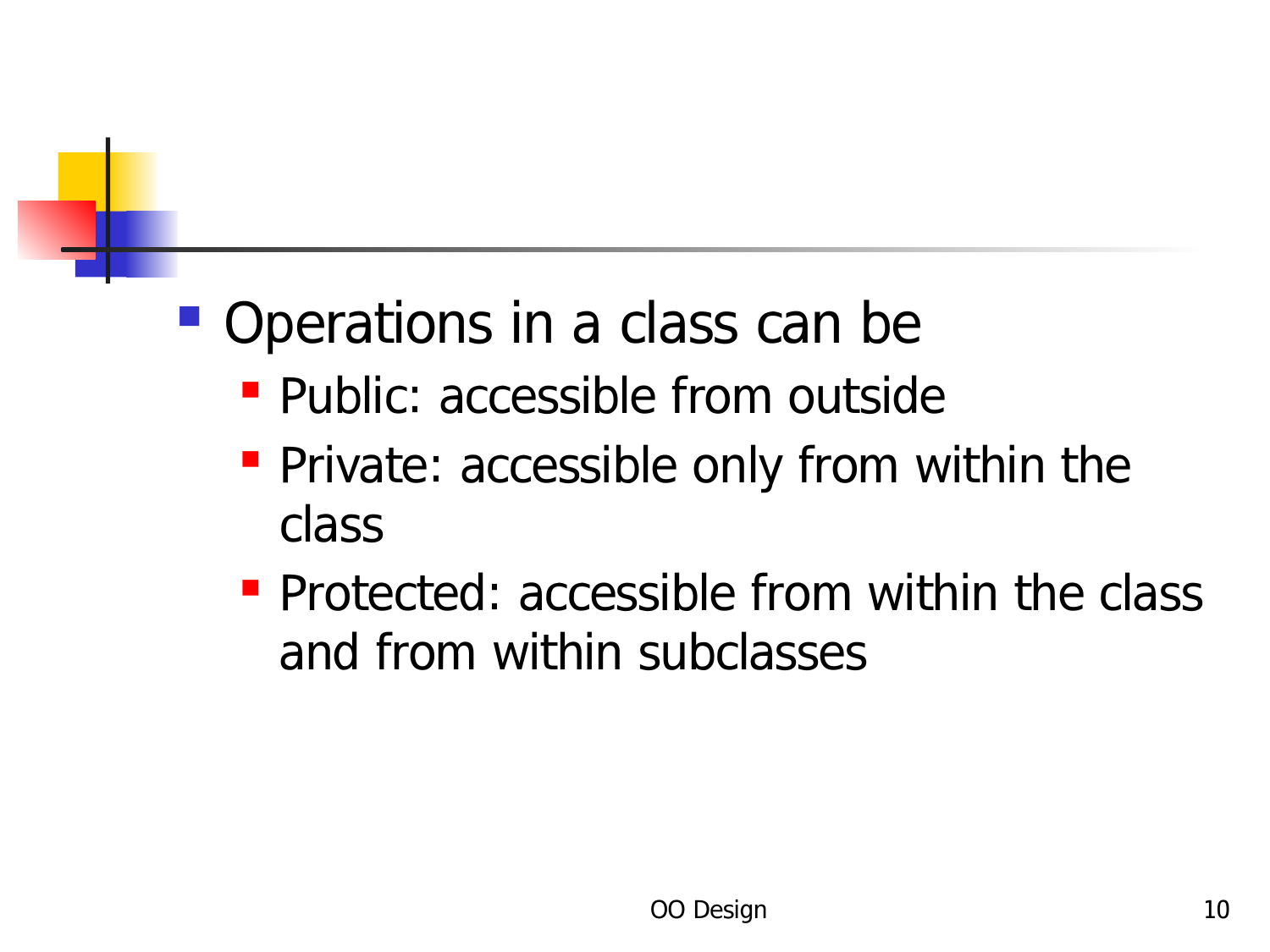

#
Operations in a class can be
Public: accessible from outside
Private: accessible only from within the class
Protected: accessible from within the class and from within subclasses

OO Design
10